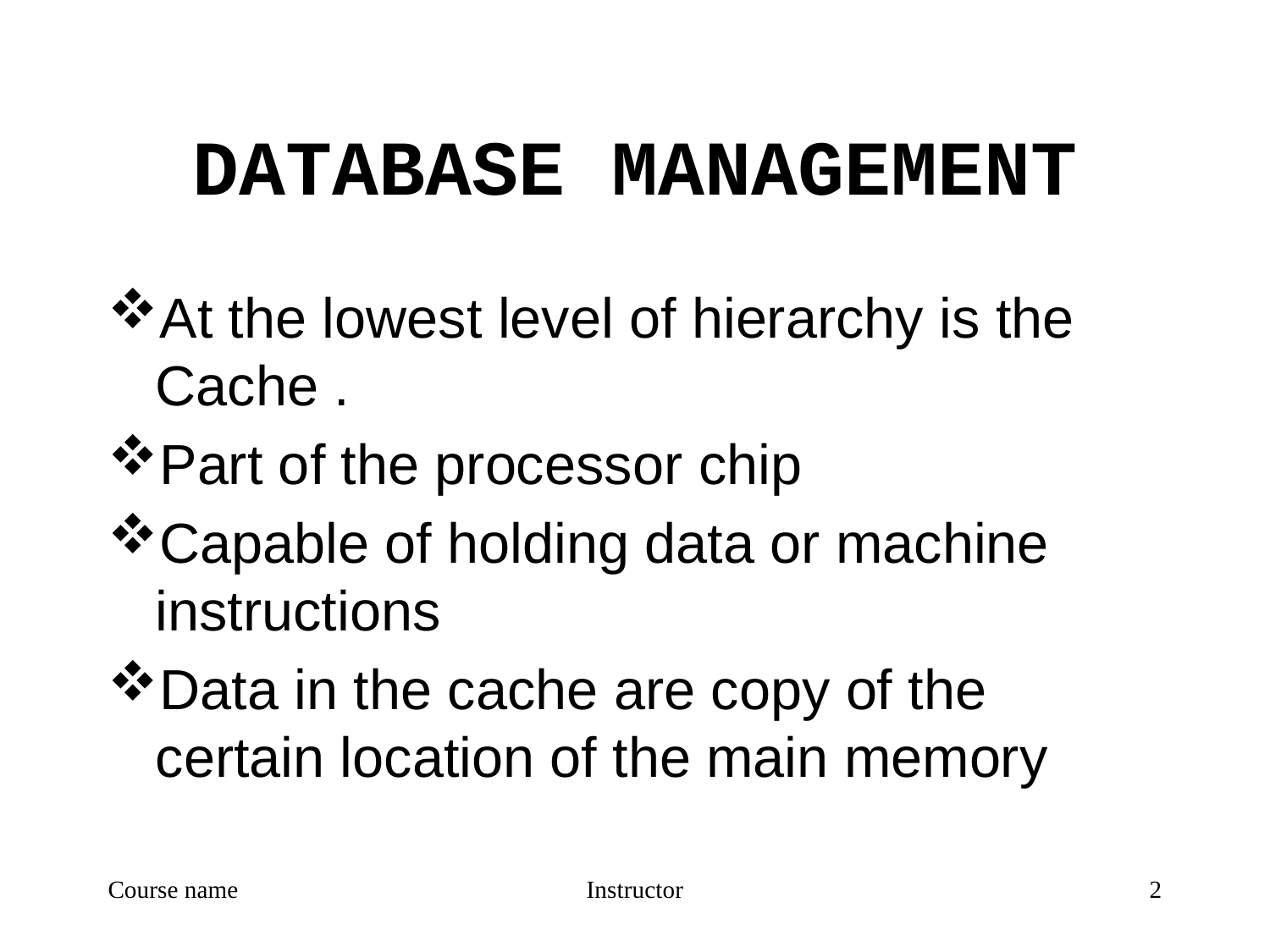

# DATABASE MANAGEMENT
At the lowest level of hierarchy is the Cache .
Part of the processor chip
Capable of holding data or machine instructions
Data in the cache are copy of the certain location of the main memory
Course name
Instructor
2